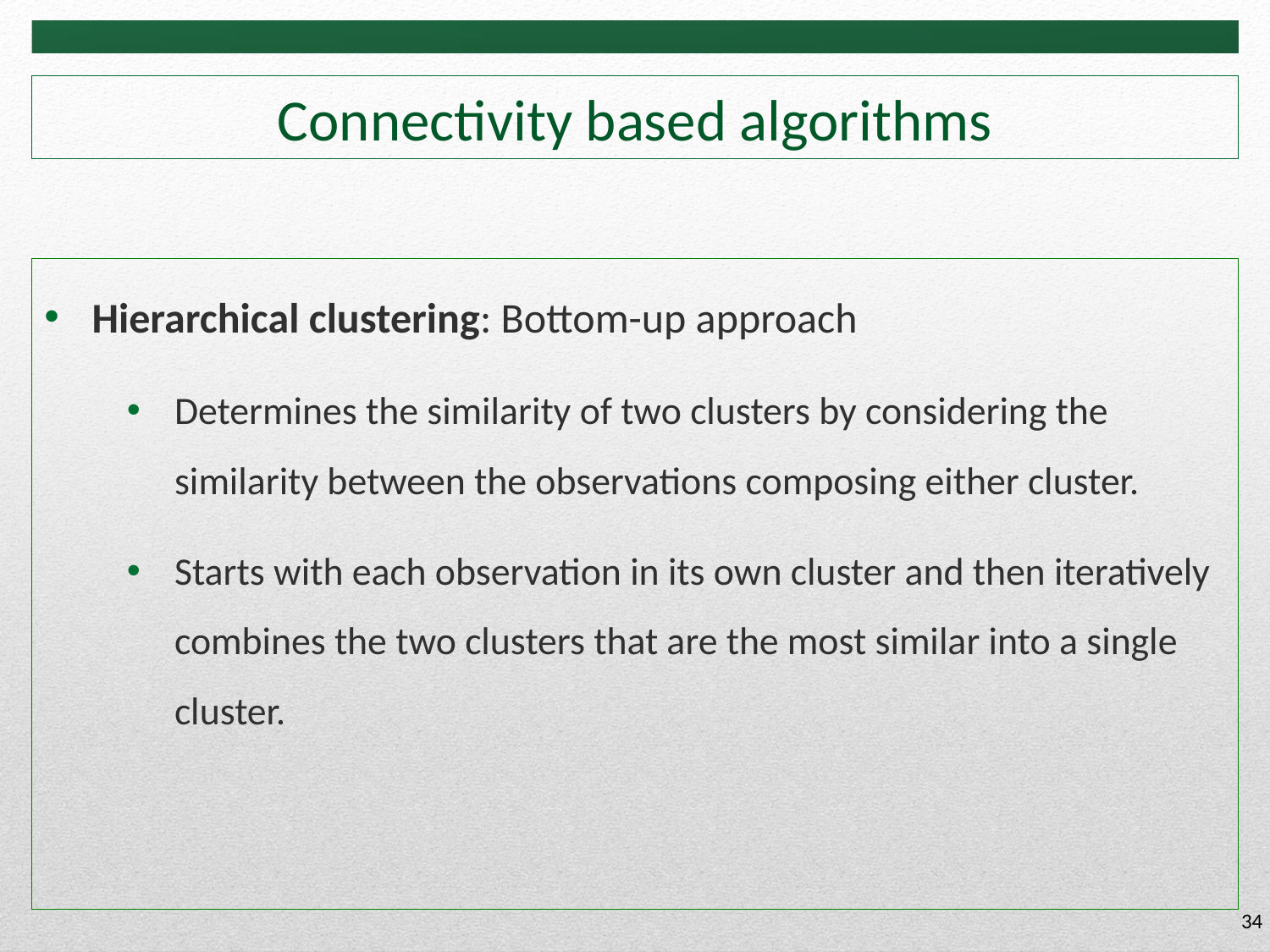

# Connectivity based algorithms
Hierarchical clustering: Bottom-up approach
Determines the similarity of two clusters by considering the similarity between the observations composing either cluster.
Starts with each observation in its own cluster and then iteratively combines the two clusters that are the most similar into a single cluster.

34